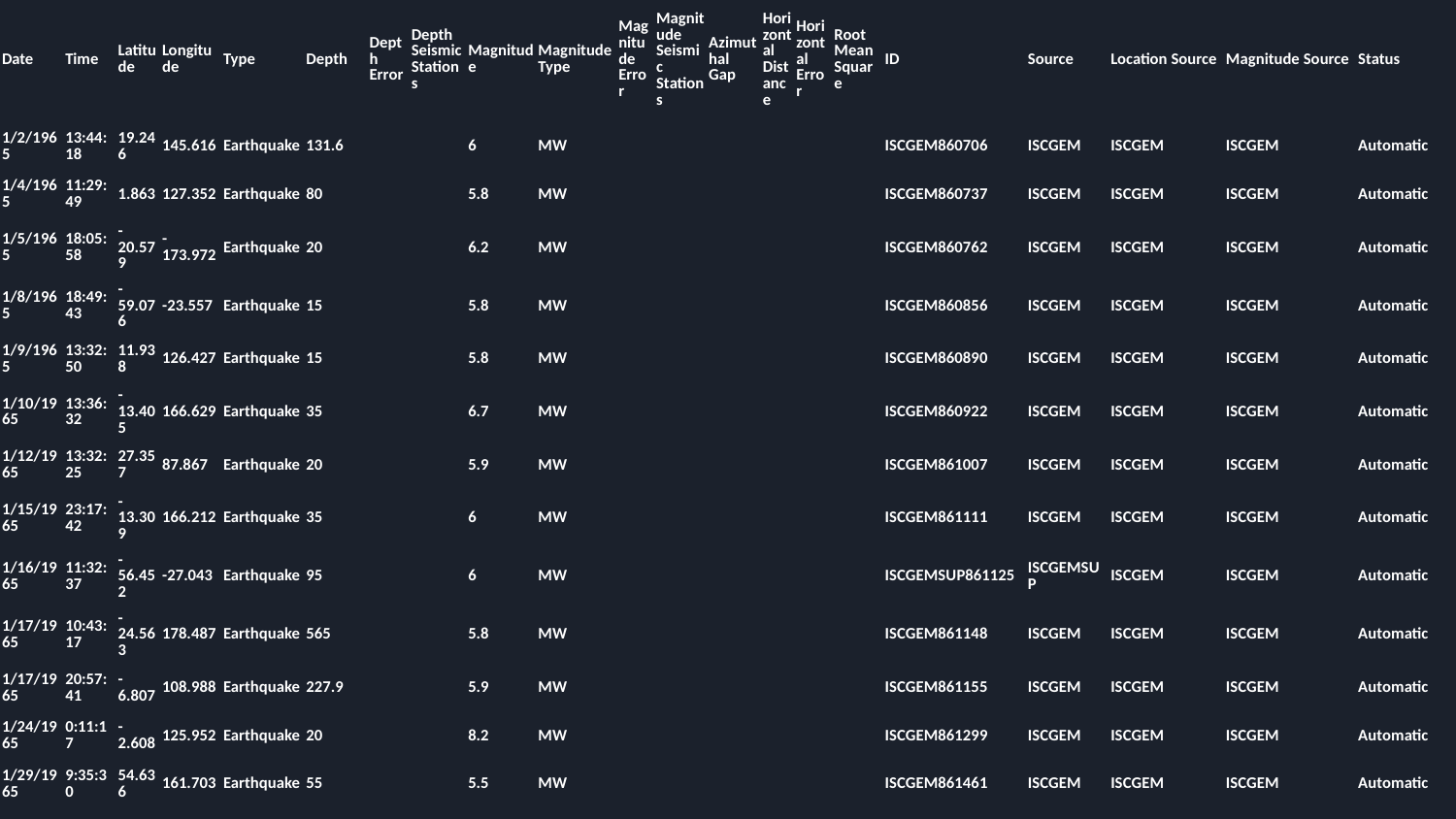

| Date | Time | Latitude | Longitude | Type | Depth | Depth Error | Depth Seismic Stations | Magnitude | Magnitude Type | Magnitude Error | Magnitude Seismic Stations | Azimuthal Gap | Horizontal Distance | Horizontal Error | Root Mean Square | ID | Source | Location Source | Magnitude Source | Status |
| --- | --- | --- | --- | --- | --- | --- | --- | --- | --- | --- | --- | --- | --- | --- | --- | --- | --- | --- | --- | --- |
| 1/2/1965 | 13:44:18 | 19.246 | 145.616 | Earthquake | 131.6 |  |  | 6 | MW |  |  |  |  |  |  | ISCGEM860706 | ISCGEM | ISCGEM | ISCGEM | Automatic |
| 1/4/1965 | 11:29:49 | 1.863 | 127.352 | Earthquake | 80 |  |  | 5.8 | MW |  |  |  |  |  |  | ISCGEM860737 | ISCGEM | ISCGEM | ISCGEM | Automatic |
| 1/5/1965 | 18:05:58 | -20.579 | -173.972 | Earthquake | 20 |  |  | 6.2 | MW |  |  |  |  |  |  | ISCGEM860762 | ISCGEM | ISCGEM | ISCGEM | Automatic |
| 1/8/1965 | 18:49:43 | -59.076 | -23.557 | Earthquake | 15 |  |  | 5.8 | MW |  |  |  |  |  |  | ISCGEM860856 | ISCGEM | ISCGEM | ISCGEM | Automatic |
| 1/9/1965 | 13:32:50 | 11.938 | 126.427 | Earthquake | 15 |  |  | 5.8 | MW |  |  |  |  |  |  | ISCGEM860890 | ISCGEM | ISCGEM | ISCGEM | Automatic |
| 1/10/1965 | 13:36:32 | -13.405 | 166.629 | Earthquake | 35 |  |  | 6.7 | MW |  |  |  |  |  |  | ISCGEM860922 | ISCGEM | ISCGEM | ISCGEM | Automatic |
| 1/12/1965 | 13:32:25 | 27.357 | 87.867 | Earthquake | 20 |  |  | 5.9 | MW |  |  |  |  |  |  | ISCGEM861007 | ISCGEM | ISCGEM | ISCGEM | Automatic |
| 1/15/1965 | 23:17:42 | -13.309 | 166.212 | Earthquake | 35 |  |  | 6 | MW |  |  |  |  |  |  | ISCGEM861111 | ISCGEM | ISCGEM | ISCGEM | Automatic |
| 1/16/1965 | 11:32:37 | -56.452 | -27.043 | Earthquake | 95 |  |  | 6 | MW |  |  |  |  |  |  | ISCGEMSUP861125 | ISCGEMSUP | ISCGEM | ISCGEM | Automatic |
| 1/17/1965 | 10:43:17 | -24.563 | 178.487 | Earthquake | 565 |  |  | 5.8 | MW |  |  |  |  |  |  | ISCGEM861148 | ISCGEM | ISCGEM | ISCGEM | Automatic |
| 1/17/1965 | 20:57:41 | -6.807 | 108.988 | Earthquake | 227.9 |  |  | 5.9 | MW |  |  |  |  |  |  | ISCGEM861155 | ISCGEM | ISCGEM | ISCGEM | Automatic |
| 1/24/1965 | 0:11:17 | -2.608 | 125.952 | Earthquake | 20 |  |  | 8.2 | MW |  |  |  |  |  |  | ISCGEM861299 | ISCGEM | ISCGEM | ISCGEM | Automatic |
| 1/29/1965 | 9:35:30 | 54.636 | 161.703 | Earthquake | 55 |  |  | 5.5 | MW |  |  |  |  |  |  | ISCGEM861461 | ISCGEM | ISCGEM | ISCGEM | Automatic |
| 2/1/1965 | 5:27:06 | -18.697 | -177.864 | Earthquake | 482.9 |  |  | 5.6 | MW |  |  |  |  |  |  | ISCGEM859136 | ISCGEM | ISCGEM | ISCGEM | Automatic |
| 2/2/1965 | 15:56:51 | 37.523 | 73.251 | Earthquake | 15 |  |  | 6 | MW |  |  |  |  |  |  | ISCGEM859164 | ISCGEM | ISCGEM | ISCGEM | Automatic |
| 2/4/1965 | 3:25:00 | -51.84 | 139.741 | Earthquake | 10 |  |  | 6.1 | MW |  |  |  |  |  |  | ISCGEM859200 | ISCGEM | ISCGEM | ISCGEM | Automatic |
| 2/4/1965 | 5:01:22 | 51.251 | 178.715 | Earthquake | 30.3 |  |  | 8.7 | MW |  |  |  |  |  |  | OFFICIAL19650204050122\_30 | OFFICIAL | ISCGEM | OFFICIAL | Automatic |